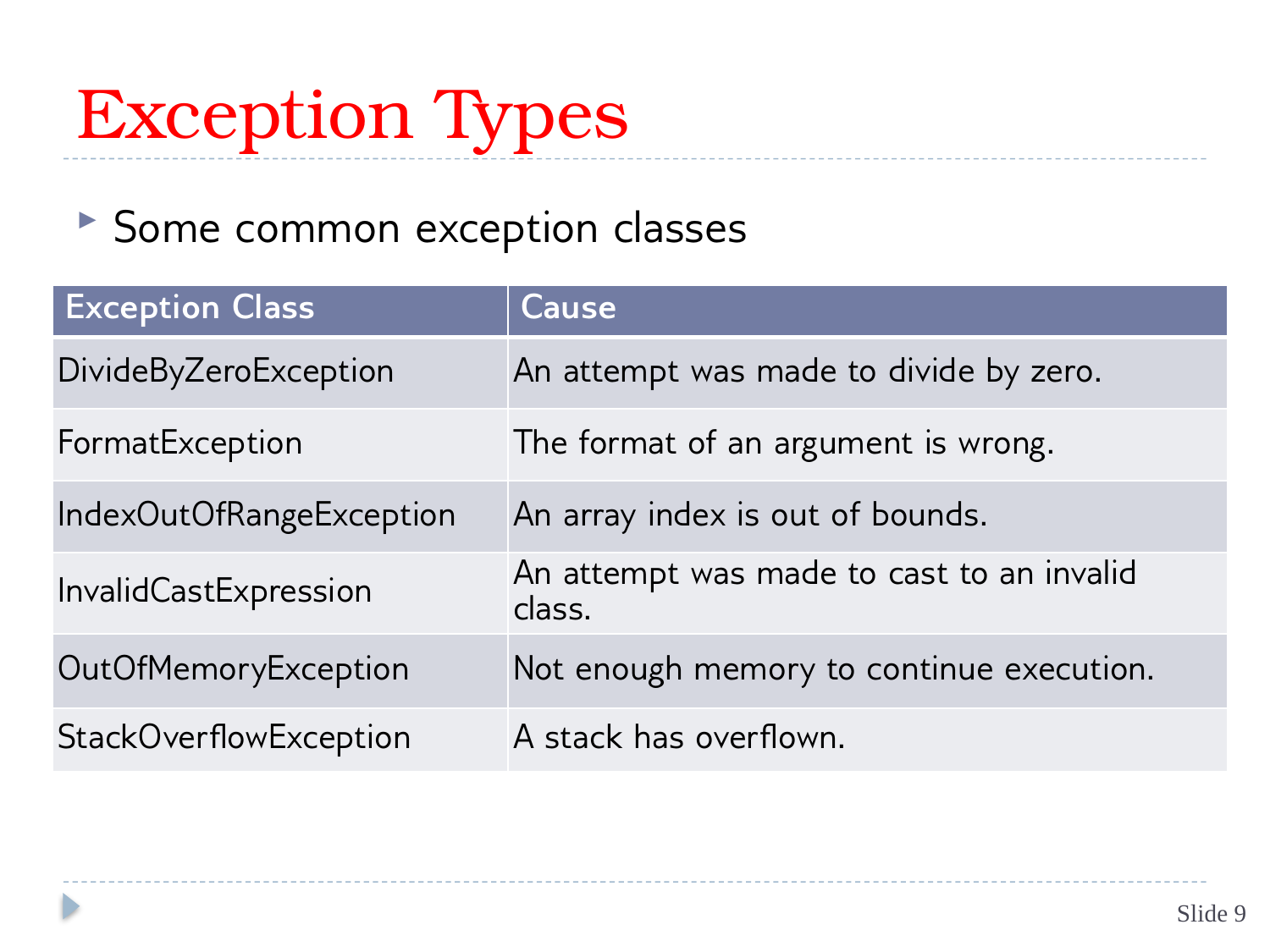

# Exception Types
Some common exception classes
| Exception Class | Cause |
| --- | --- |
| DivideByZeroException | An attempt was made to divide by zero. |
| FormatException | The format of an argument is wrong. |
| IndexOutOfRangeException | An array index is out of bounds. |
| InvalidCastExpression | An attempt was made to cast to an invalid class. |
| OutOfMemoryException | Not enough memory to continue execution. |
| StackOverflowException | A stack has overflown. |
Slide 9